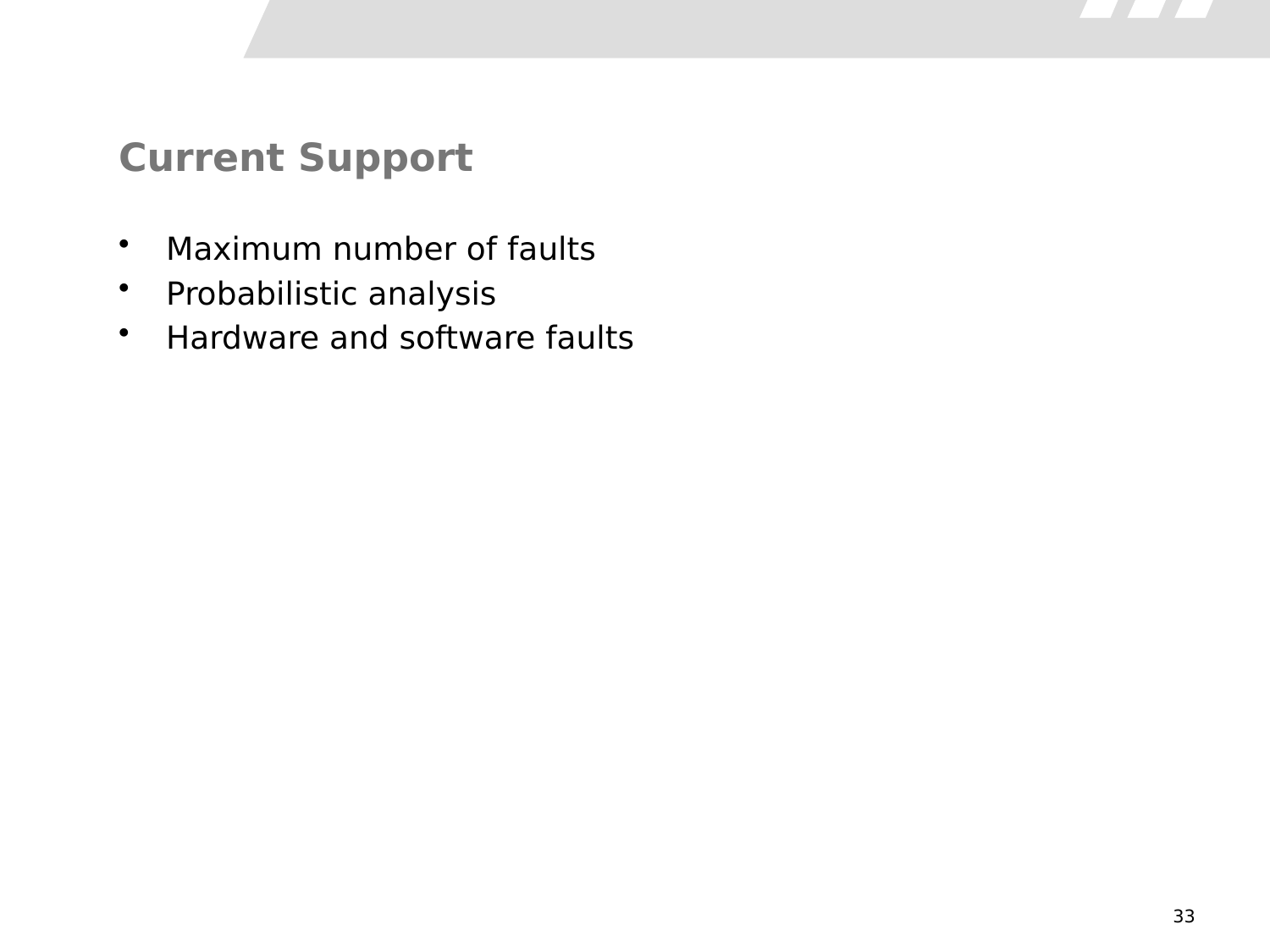

# Current Support
Maximum number of faults
Probabilistic analysis
Hardware and software faults
33